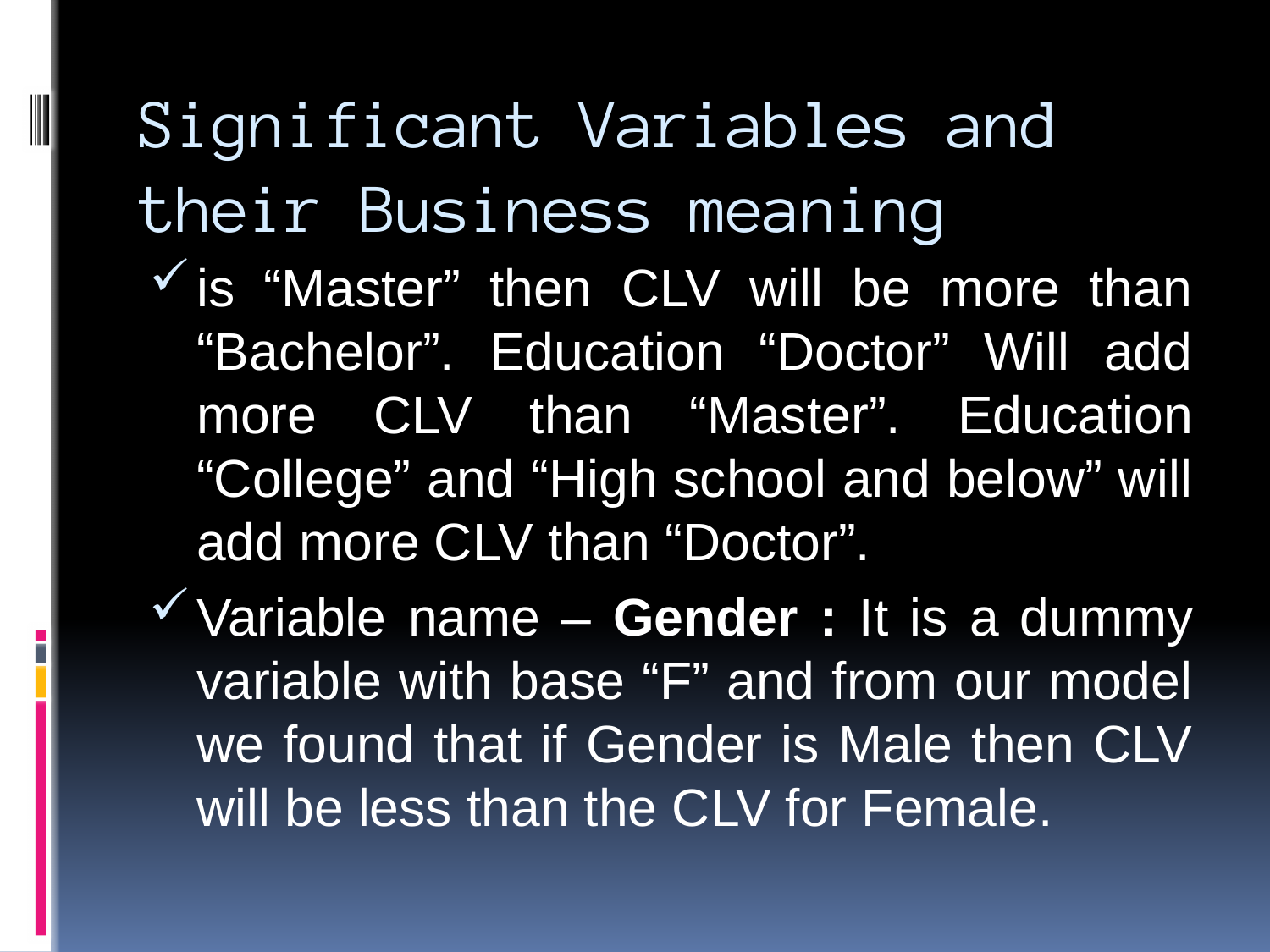

# Significant Variables and their Business meaning
is “Master” then CLV will be more than “Bachelor”. Education “Doctor” Will add more CLV than “Master”. Education “College” and “High school and below” will add more CLV than “Doctor”.
Variable name – Gender : It is a dummy variable with base “F” and from our model we found that if Gender is Male then CLV will be less than the CLV for Female.